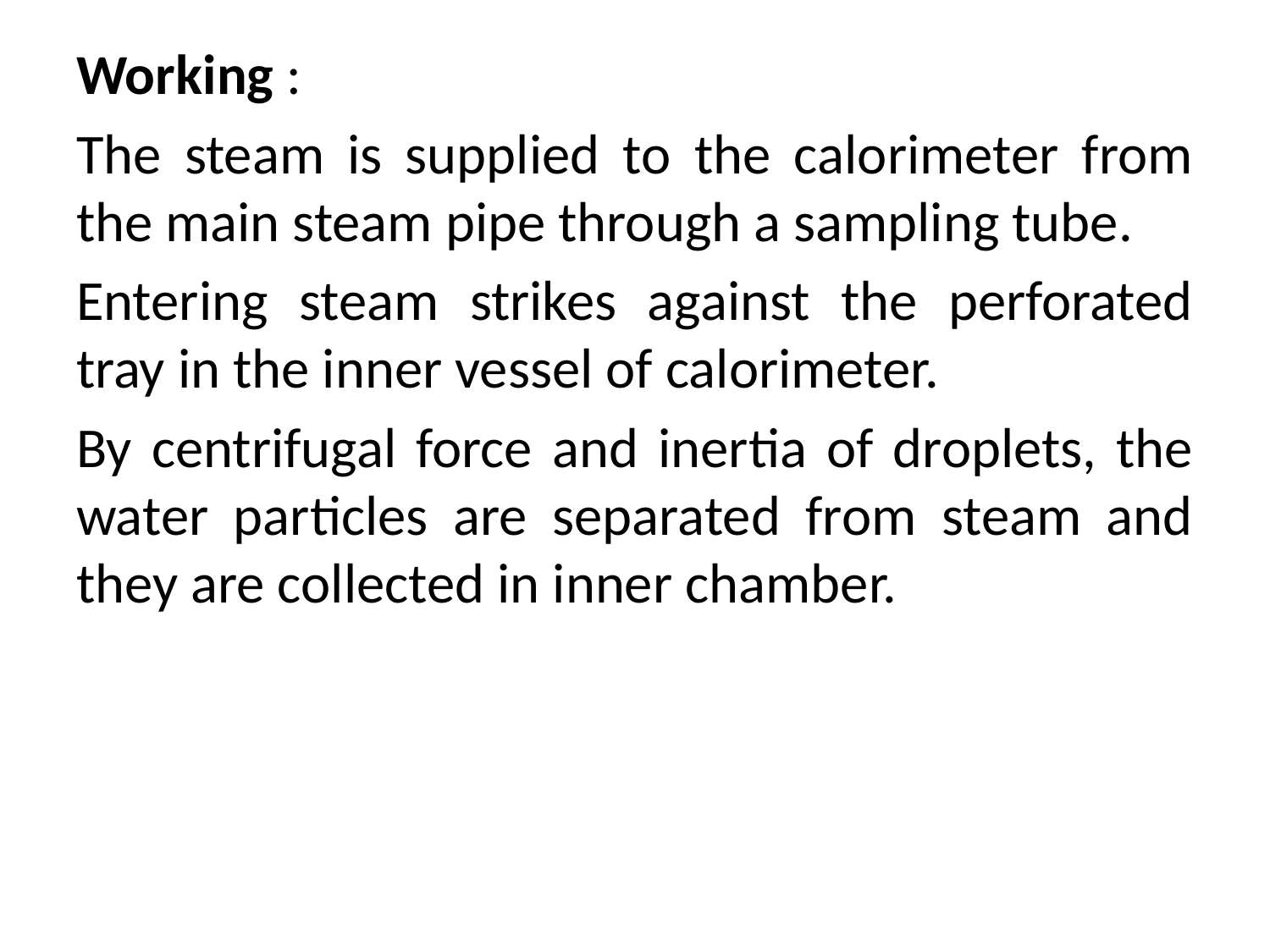

Working :
The steam is supplied to the calorimeter from the main steam pipe through a sampling tube.
Entering steam strikes against the perforated tray in the inner vessel of calorimeter.
By centrifugal force and inertia of droplets, the water particles are separated from steam and they are collected in inner chamber.